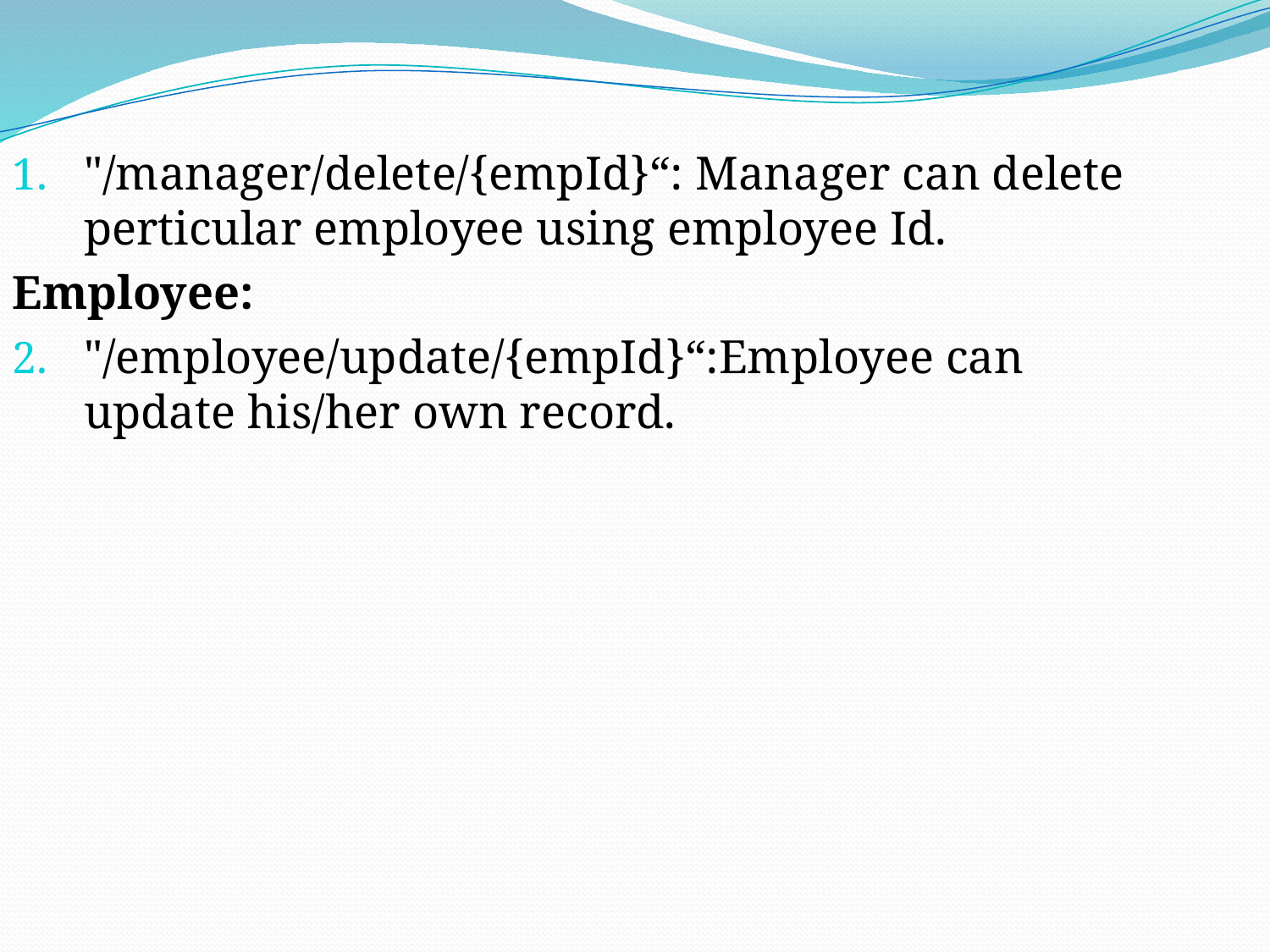

"/manager/delete/{empId}“: Manager can delete perticular employee using employee Id.
Employee:
"/employee/update/{empId}“:Employee can update his/her own record.